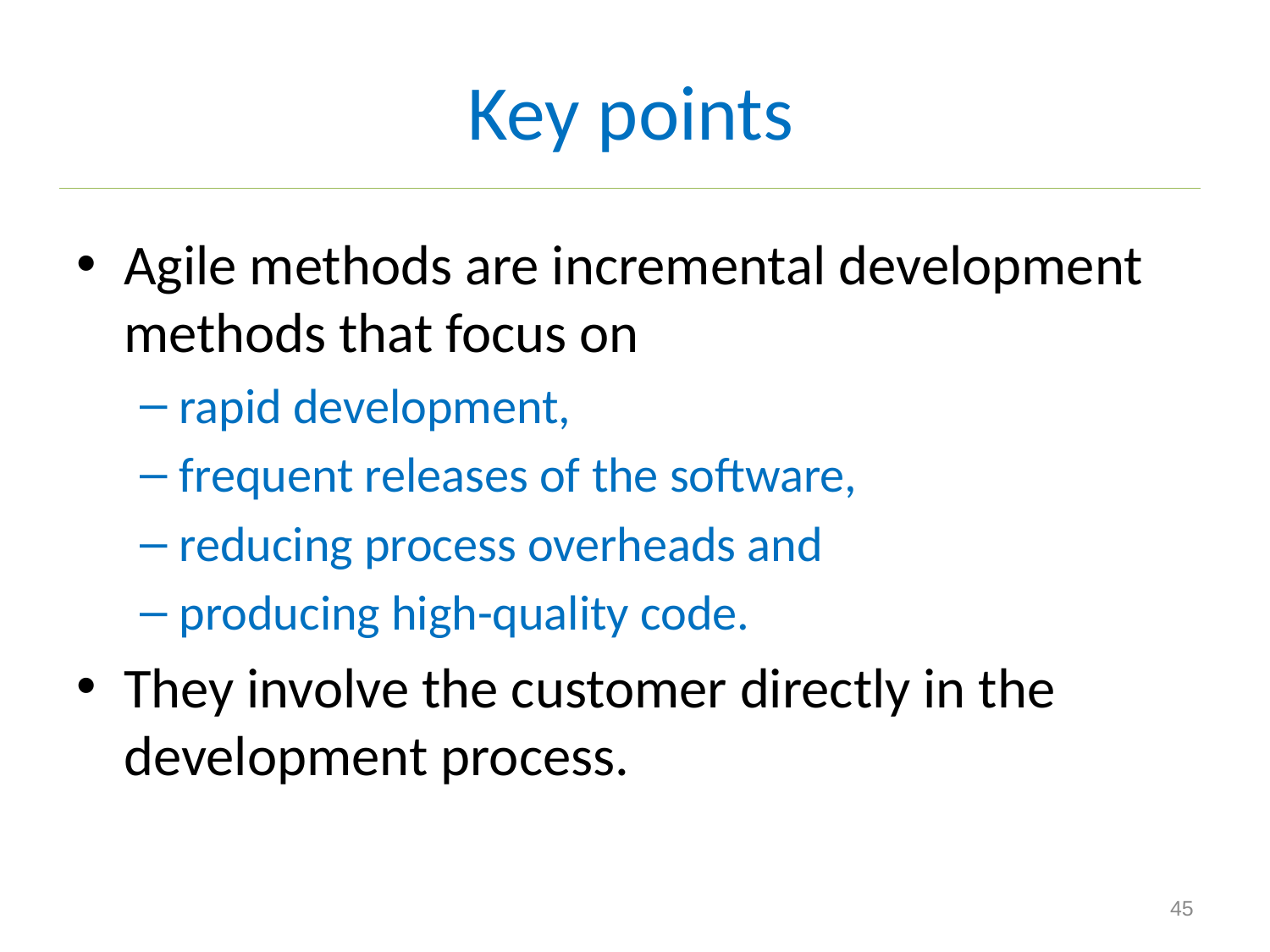

# Key points
Agile methods are incremental development methods that focus on
rapid development,
frequent releases of the software,
reducing process overheads and
producing high-quality code.
They involve the customer directly in the development process.
45